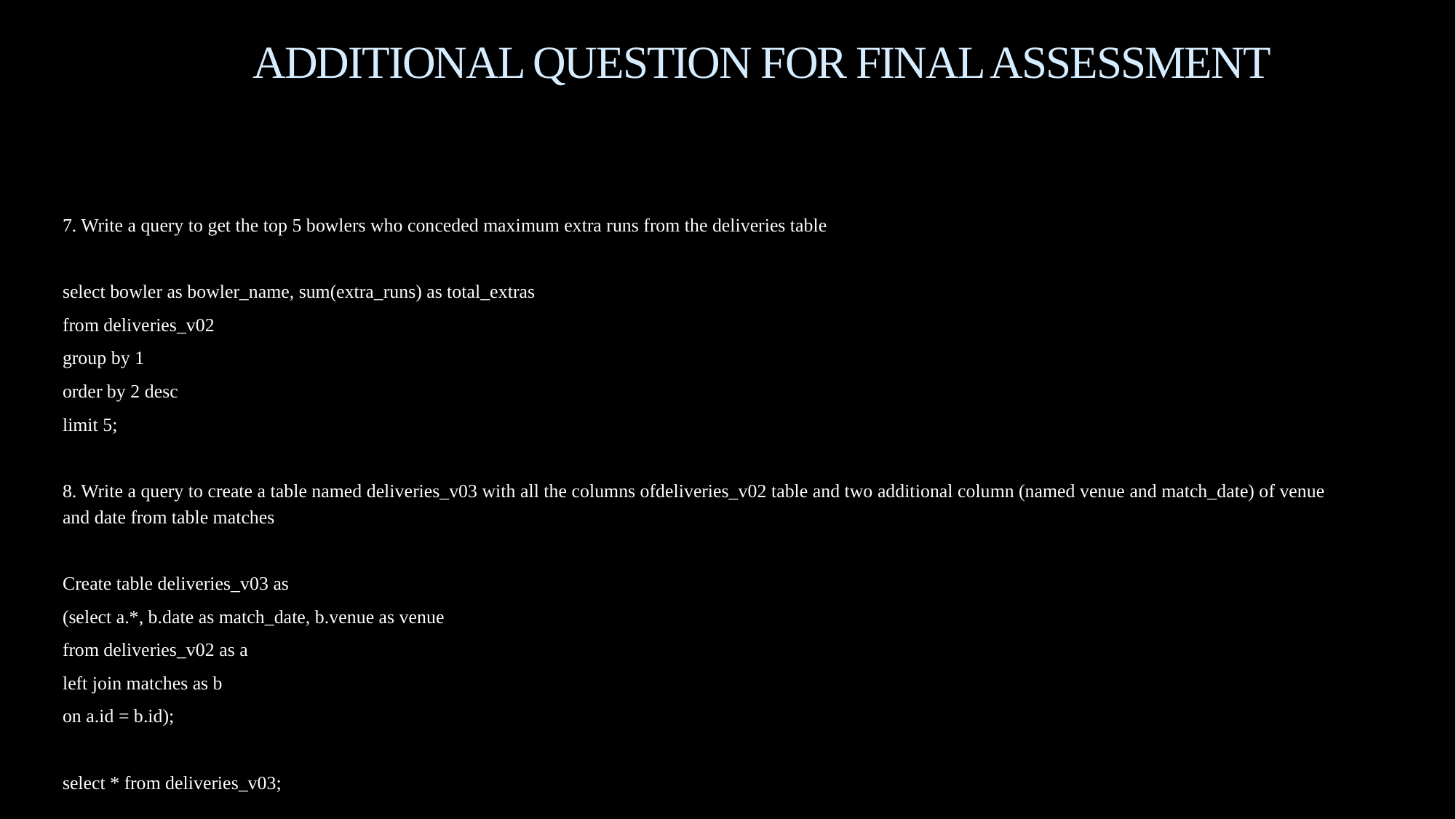

# ADDITIONAL QUESTION FOR FINAL ASSESSMENT
7. Write a query to get the top 5 bowlers who conceded maximum extra runs from the deliveries table

select bowler as bowler_name, sum(extra_runs) as total_extras
from deliveries_v02
group by 1
order by 2 desc
limit 5;

8. Write a query to create a table named deliveries_v03 with all the columns ofdeliveries_v02 table and two additional column (named venue and match_date) of venue and date from table matches

Create table deliveries_v03 as
(select a.*, b.date as match_date, b.venue as venue
from deliveries_v02 as a
left join matches as b
on a.id = b.id);

select * from deliveries_v03;